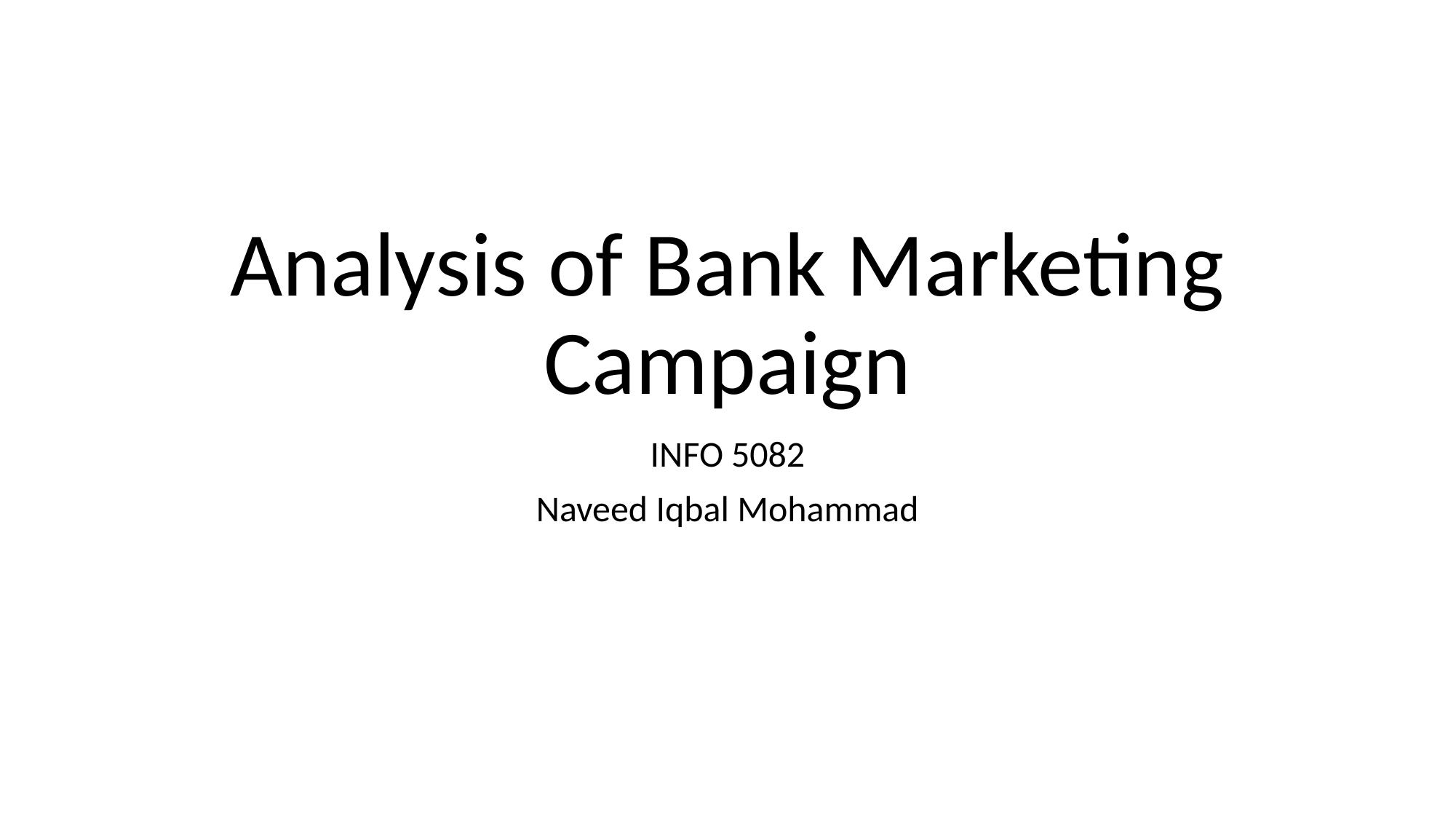

# Analysis of Bank Marketing Campaign
INFO 5082
Naveed Iqbal Mohammad